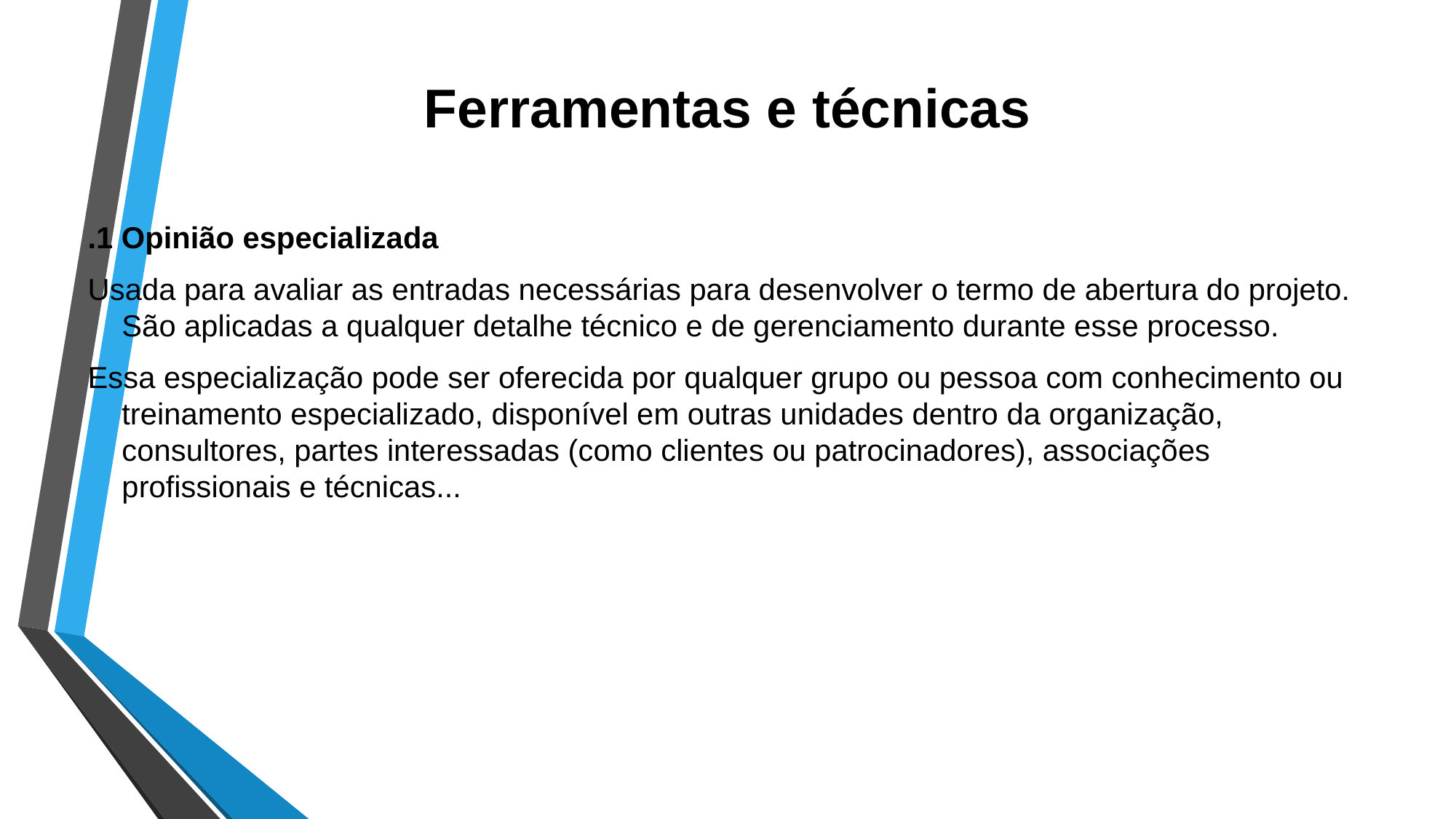

# Ferramentas e técnicas
.1 Opinião especializada
Usada para avaliar as entradas necessárias para desenvolver o termo de abertura do projeto. São aplicadas a qualquer detalhe técnico e de gerenciamento durante esse processo.
Essa especialização pode ser oferecida por qualquer grupo ou pessoa com conhecimento ou treinamento especializado, disponível em outras unidades dentro da organização, consultores, partes interessadas (como clientes ou patrocinadores), associações profissionais e técnicas...